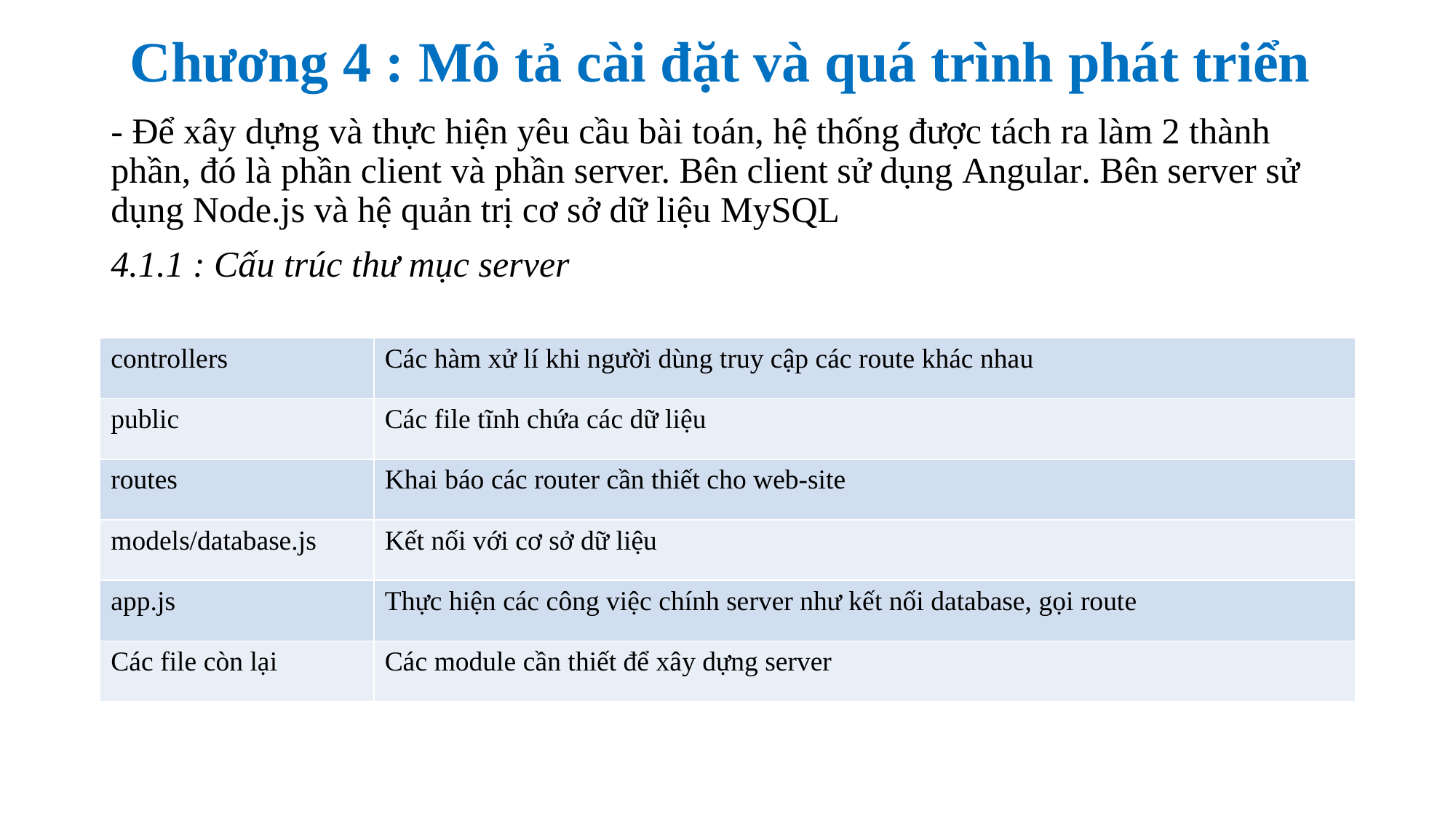

# Chương 4 : Mô tả cài đặt và quá trình phát triển
- Để xây dựng và thực hiện yêu cầu bài toán, hệ thống được tách ra làm 2 thành phần, đó là phần client và phần server. Bên client sử dụng Angular. Bên server sử dụng Node.js và hệ quản trị cơ sở dữ liệu MySQL
4.1.1 : Cấu trúc thư mục server

| controllers | Các hàm xử lí khi người dùng truy cập các route khác nhau |
| --- | --- |
| public | Các file tĩnh chứa các dữ liệu |
| routes | Khai báo các router cần thiết cho web-site |
| models/database.js | Kết nối với cơ sở dữ liệu |
| app.js | Thực hiện các công việc chính server như kết nối database, gọi route |
| Các file còn lại | Các module cần thiết để xây dựng server |